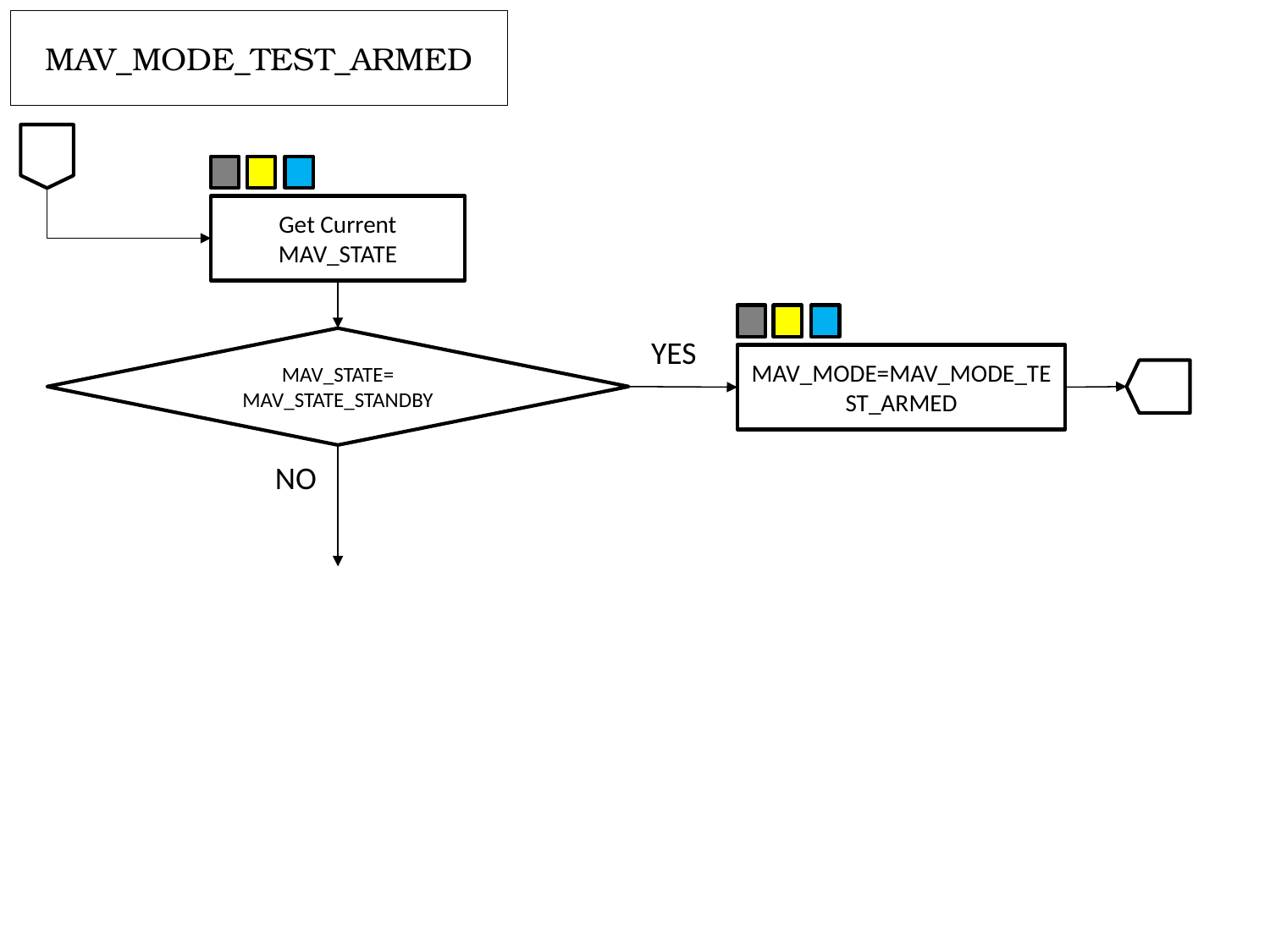

# MAV_MODE_TEST_ARMED

Get Current MAV_STATE

YES
MAV_STATE=
MAV_STATE_STANDBY
MAV_MODE=MAV_MODE_TEST_ARMED

NO